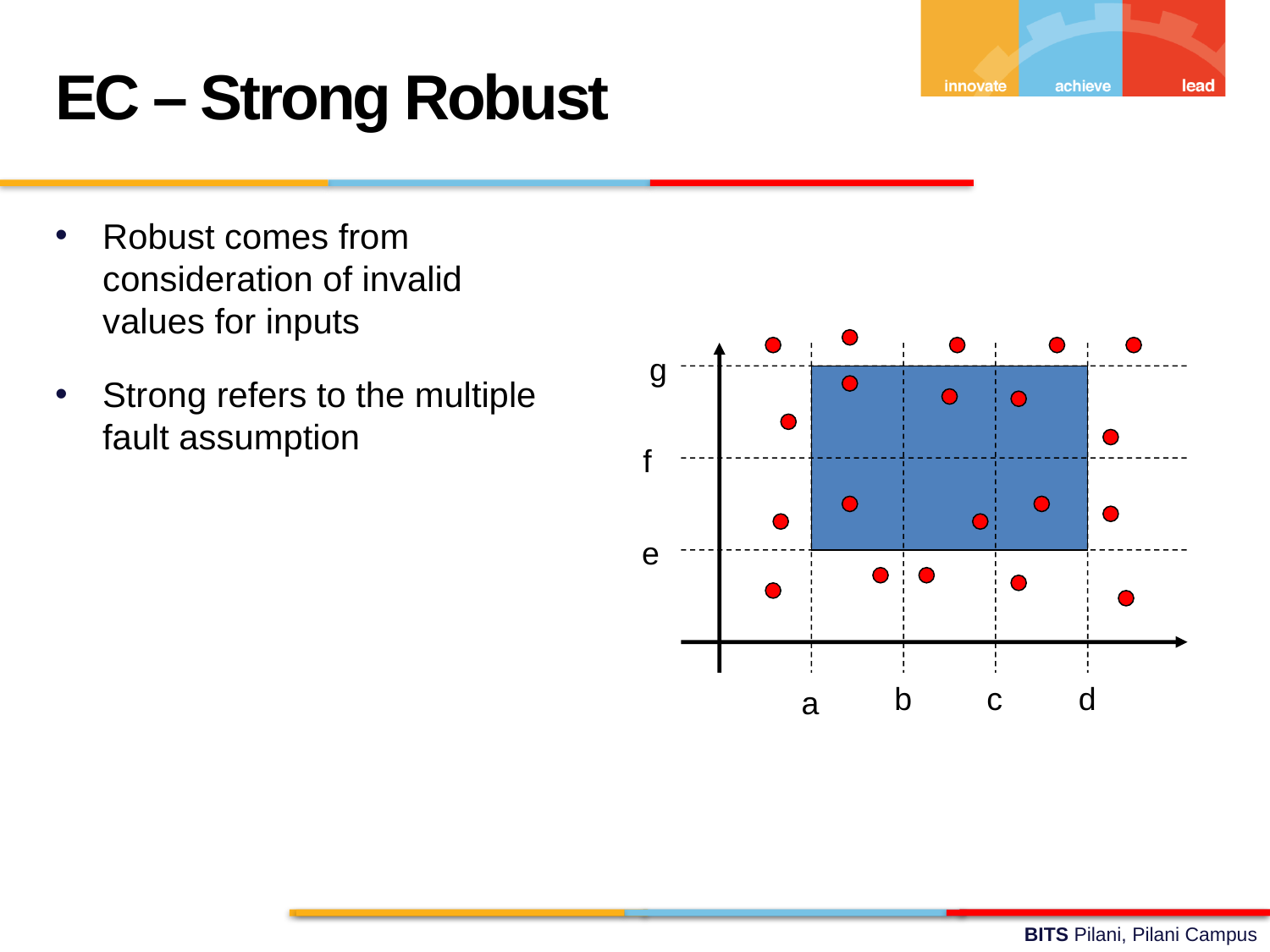

EC – Strong Robust
Robust comes from consideration of invalid values for inputs
Strong refers to the multiple fault assumption

g

f

e

b
c
d
a